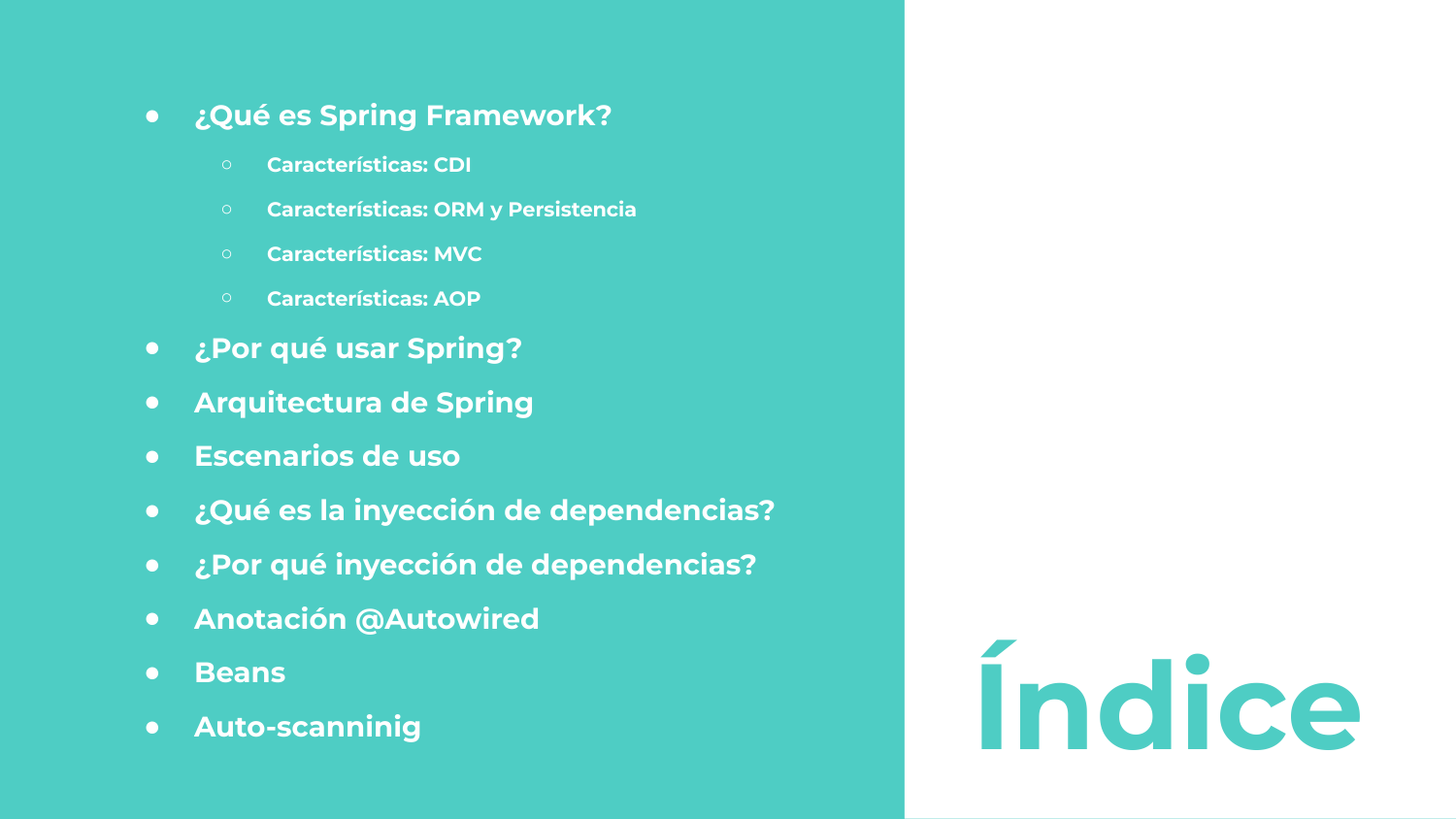

¿Qué es Spring Framework?
Características: CDI
Características: ORM y Persistencia
Características: MVC
Características: AOP
¿Por qué usar Spring?
Arquitectura de Spring
Escenarios de uso
¿Qué es la inyección de dependencias?
¿Por qué inyección de dependencias?
Anotación @Autowired
Beans
Auto-scanninig
# Índice